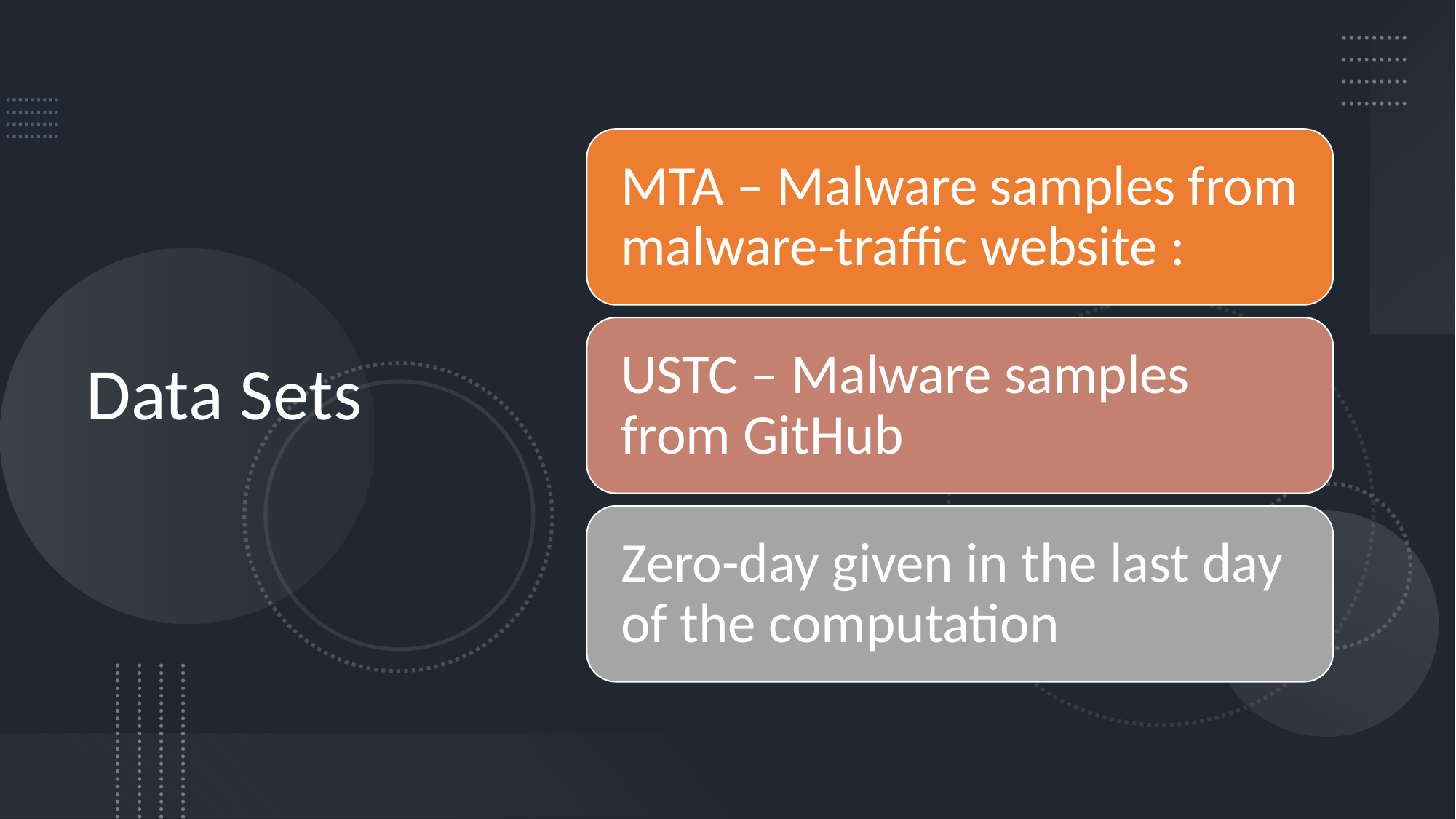

# Data Sets
MTA – Malware samples from malware-traffic website :
USTC – Malware samples from GitHub
Zero-day given in the last day of the computation